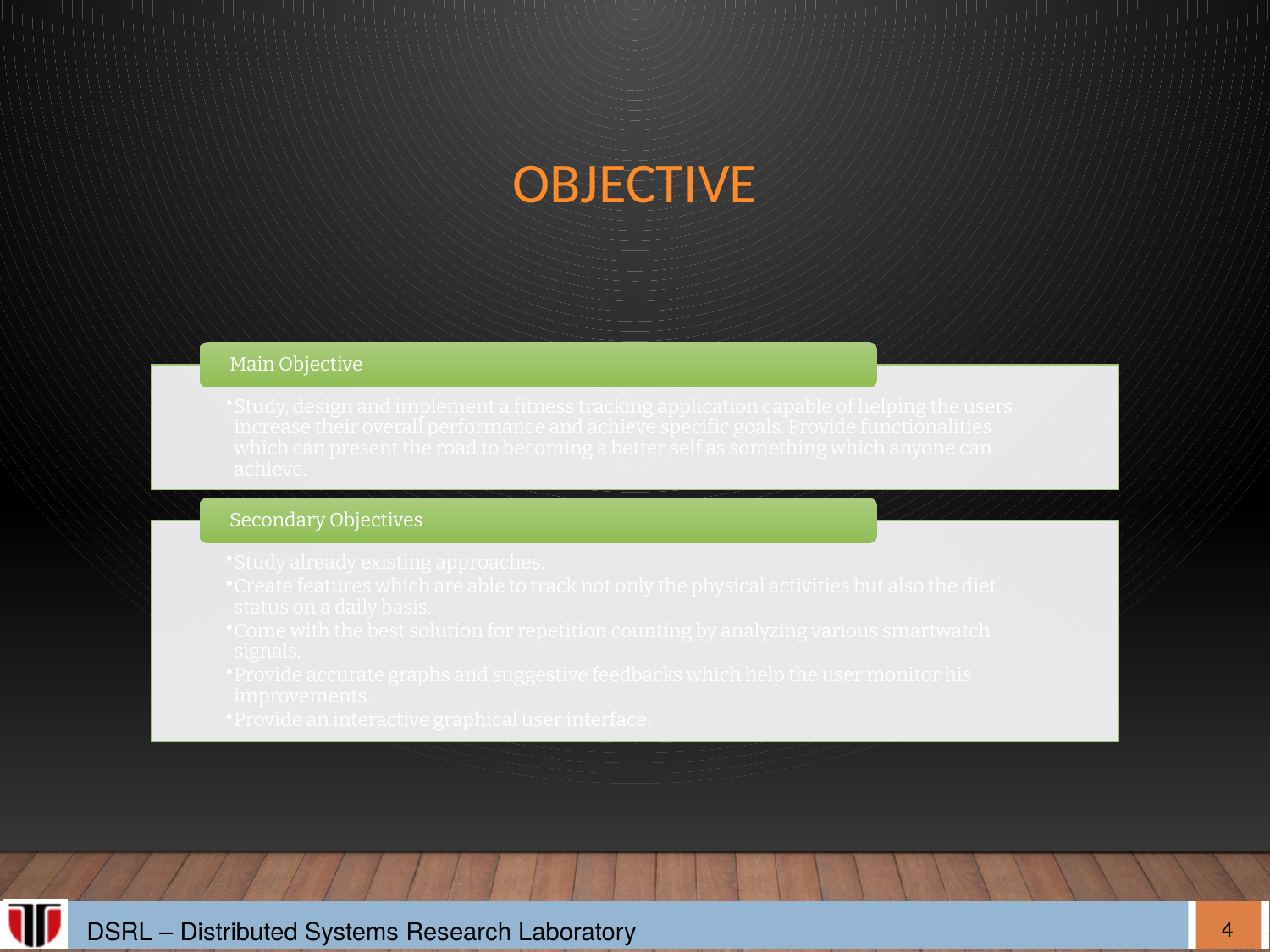

# Objective
Study, design and implement a fitness tracking application capable of helping the users increase their overall performance and achieve specific goals. Provide functionalities which can present the road to becoming a better self as something which anyone can achieve.
Main Objective
Study already existing approaches.
Create features which are able to track not only the physical activities but also the diet status on a daily basis.
Come with the best solution for repetition counting by analyzing various smartwatch signals.
Provide accurate graphs and suggestive feedbacks which help the user monitor his improvements.
Provide an interactive graphical user interface.
Secondary Objectives